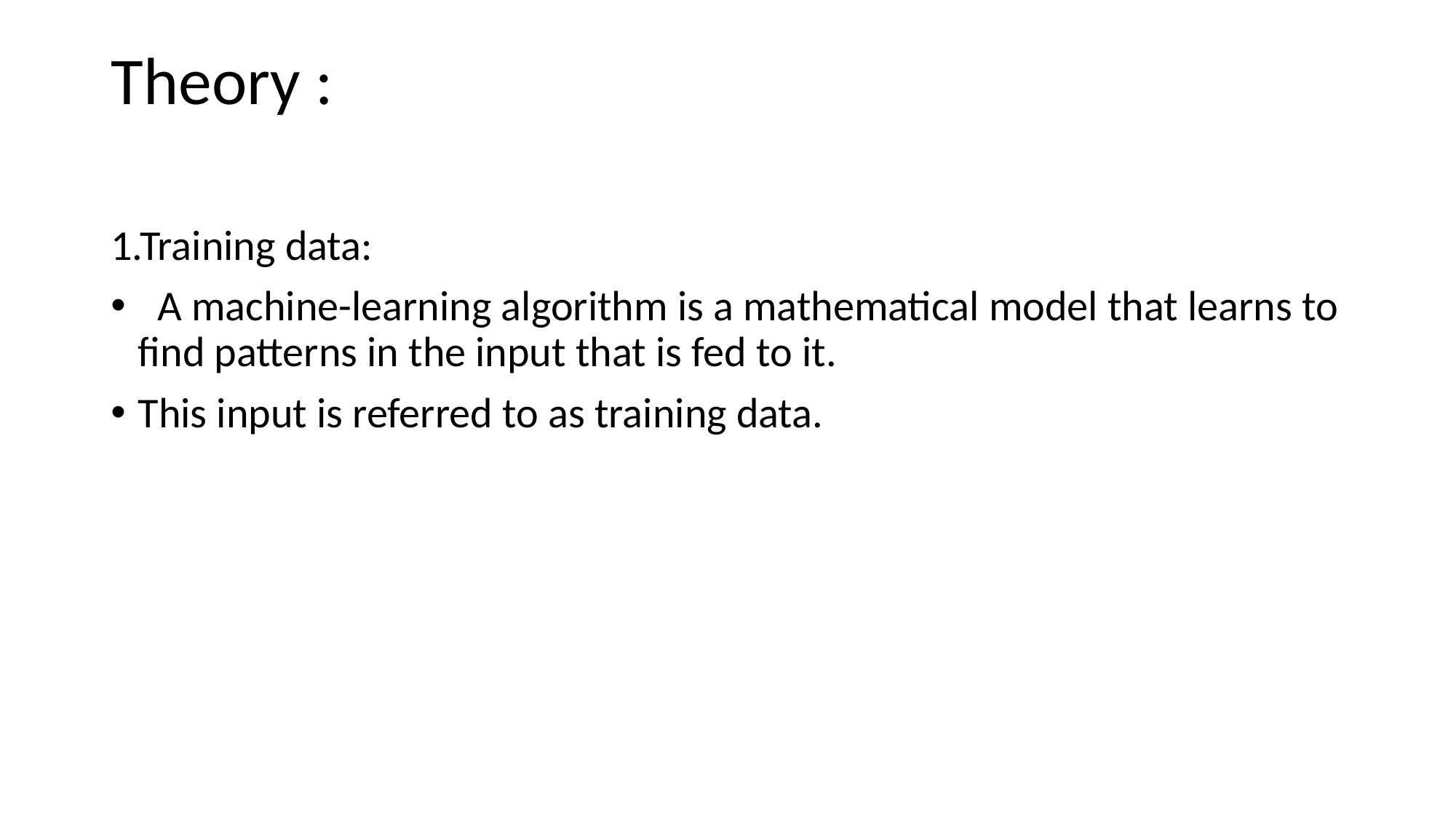

# Theory :
1.Training data:
  A machine-learning algorithm is a mathematical model that learns to find patterns in the input that is fed to it.
This input is referred to as training data.